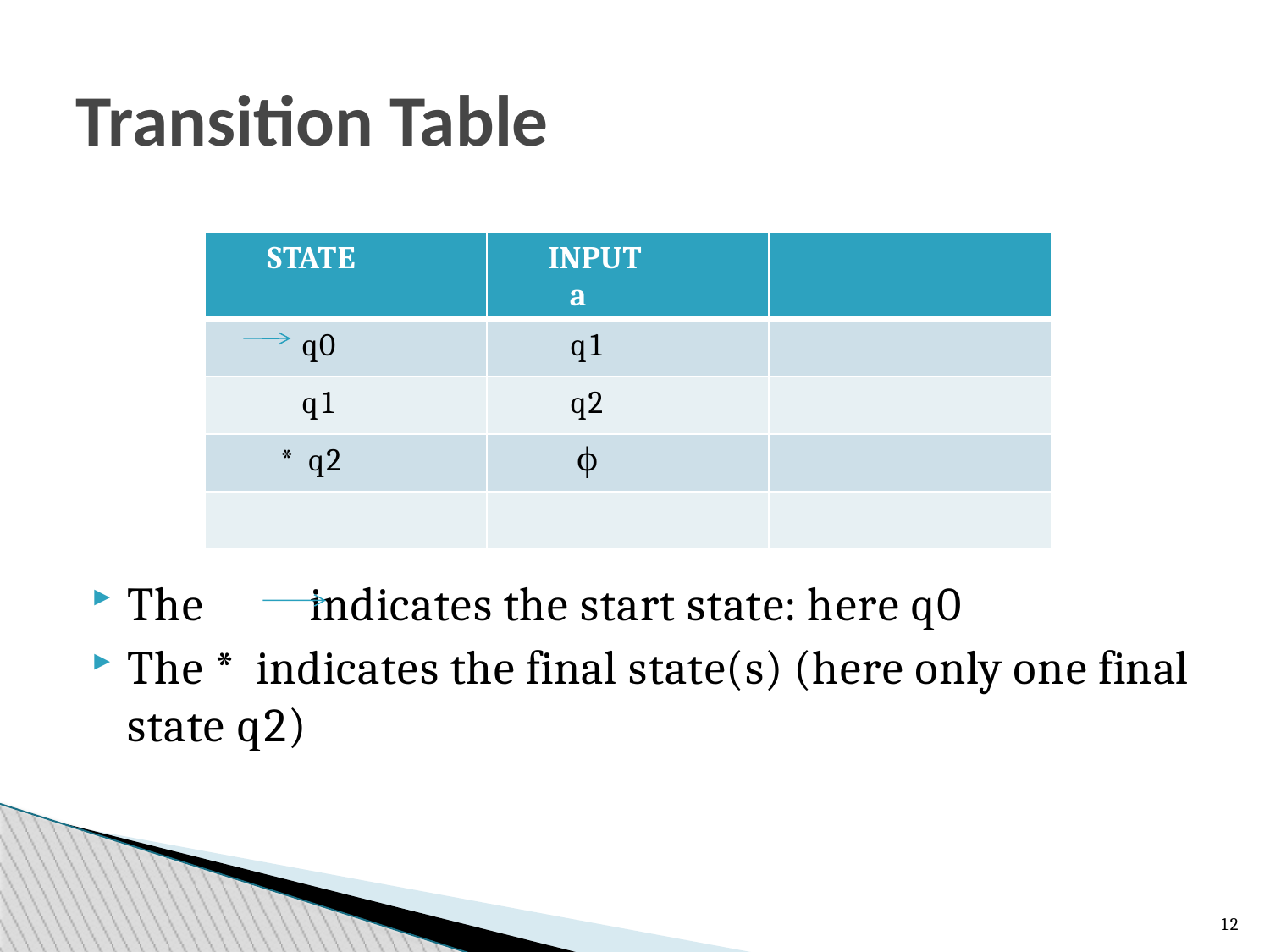

Transition Table

The          indicates the start state: here q0
The *  indicates the final state(s) (here only one final state q2)
| STATE | INPUT a |  |
| --- | --- | --- |
| q0 | q1 |  |
| q1 | q2 |  |
| \* q2 | ϕ |  |
|  |  |  |

12